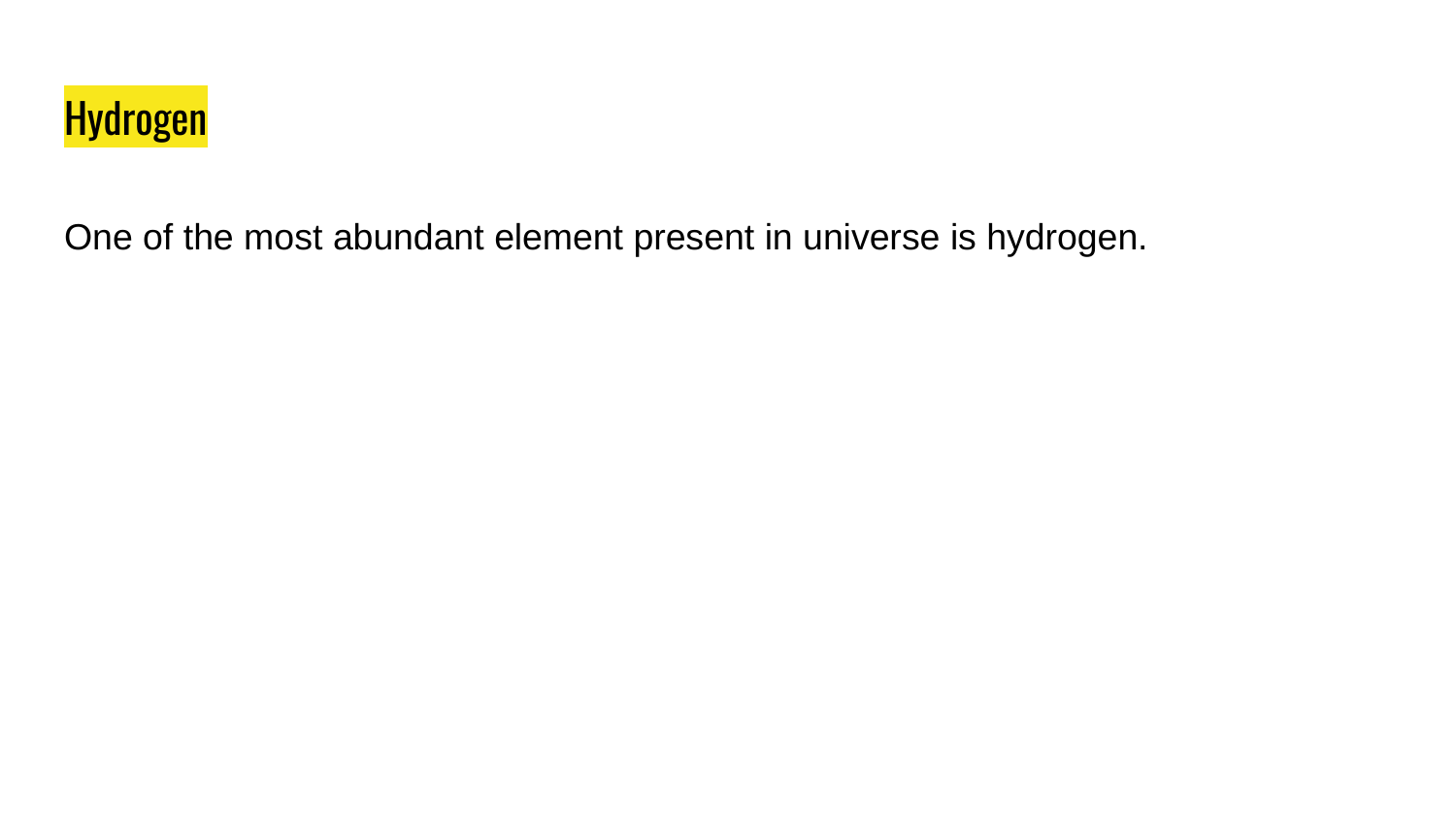

# Hydrogen
One of the most abundant element present in universe is hydrogen.